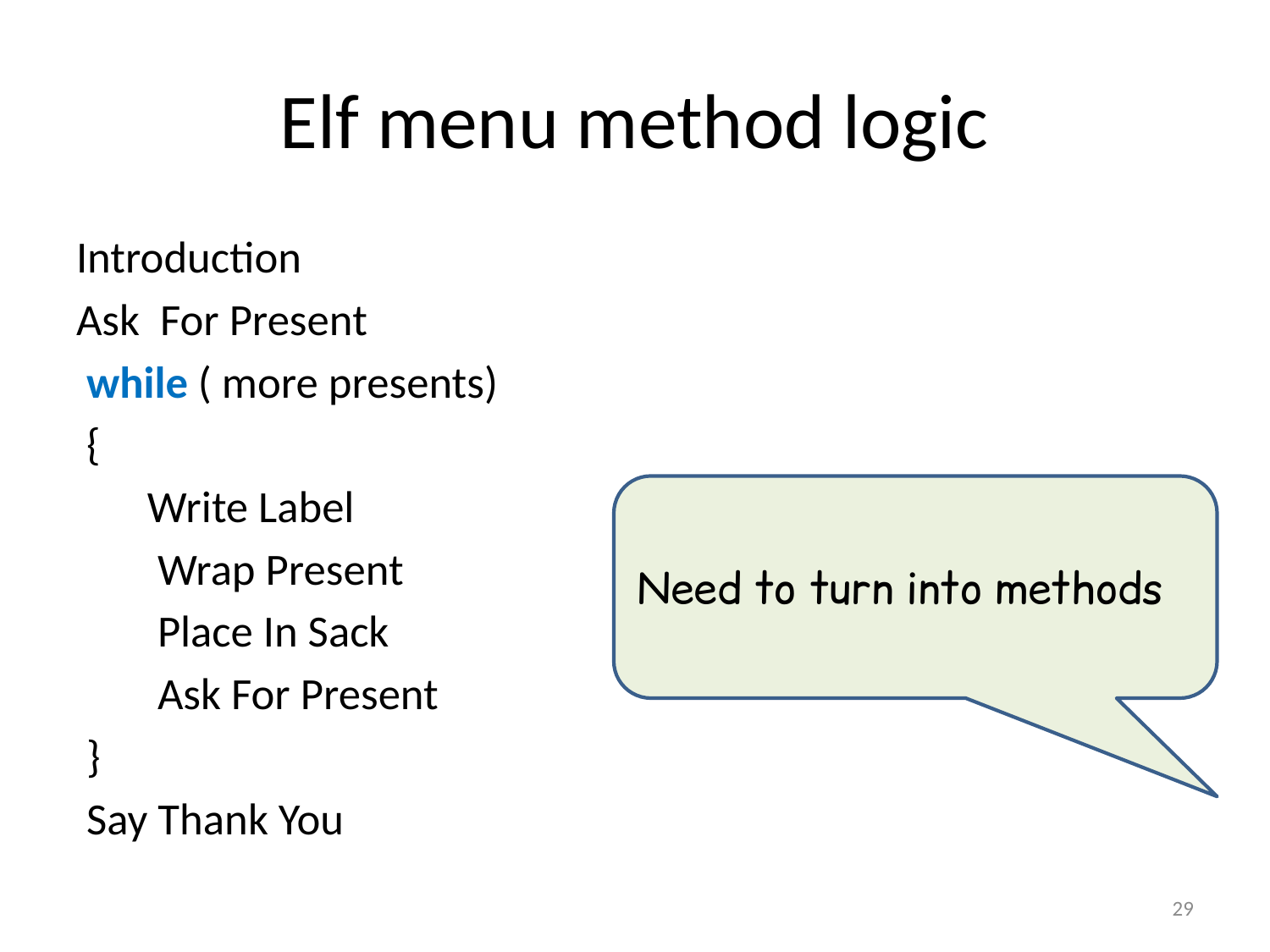

# Elf menu method logic
Introduction
Ask  For Present
 while ( more presents)
 {
       Write Label
        Wrap Present
        Place In Sack
        Ask For Present
 }
 Say Thank You
Need to turn into methods
29